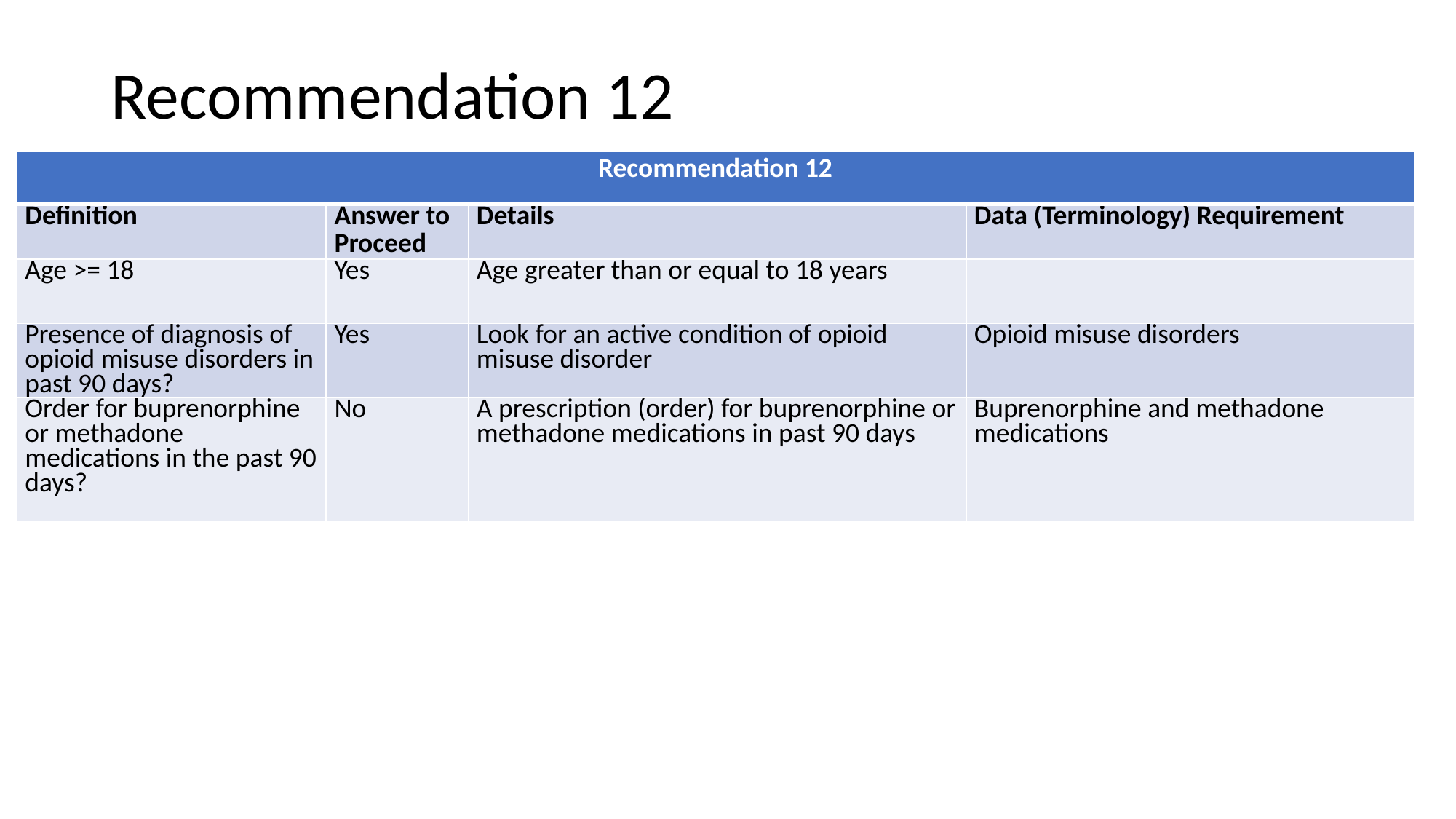

# Recommendation 12
| Recommendation 12 |  |  |  |
| --- | --- | --- | --- |
| Definition | Answer to Proceed | Details | Data (Terminology) Requirement |
| Age >= 18 | Yes | Age greater than or equal to 18 years |  |
| Presence of diagnosis of opioid misuse disorders in past 90 days? | Yes | Look for an active condition of opioid misuse disorder | Opioid misuse disorders |
| Order for buprenorphine or methadone medications in the past 90 days? | No | A prescription (order) for buprenorphine or methadone medications in past 90 days | Buprenorphine and methadone medications |